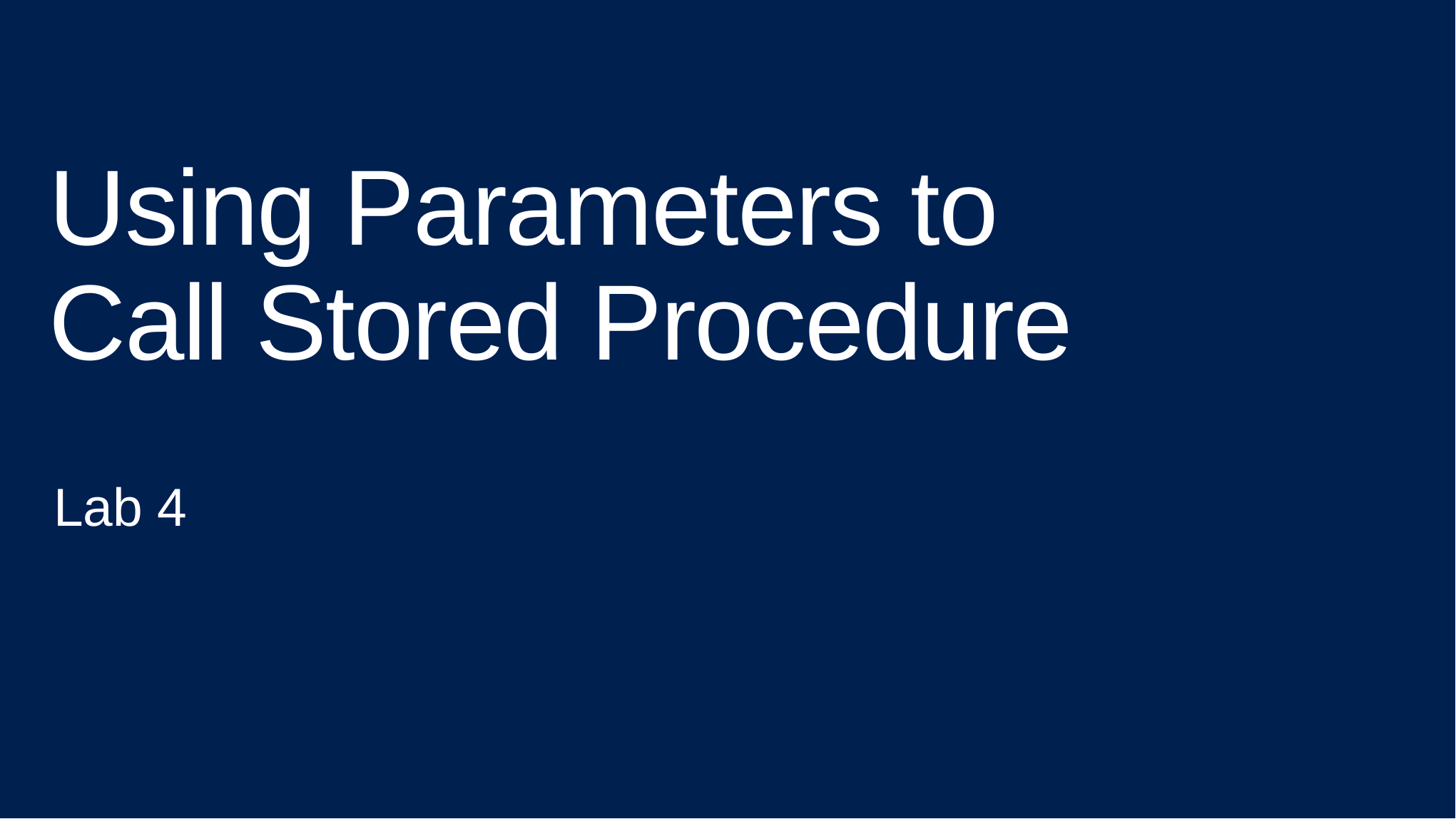

# Using Parameters to Call Stored Procedure
Lab 4